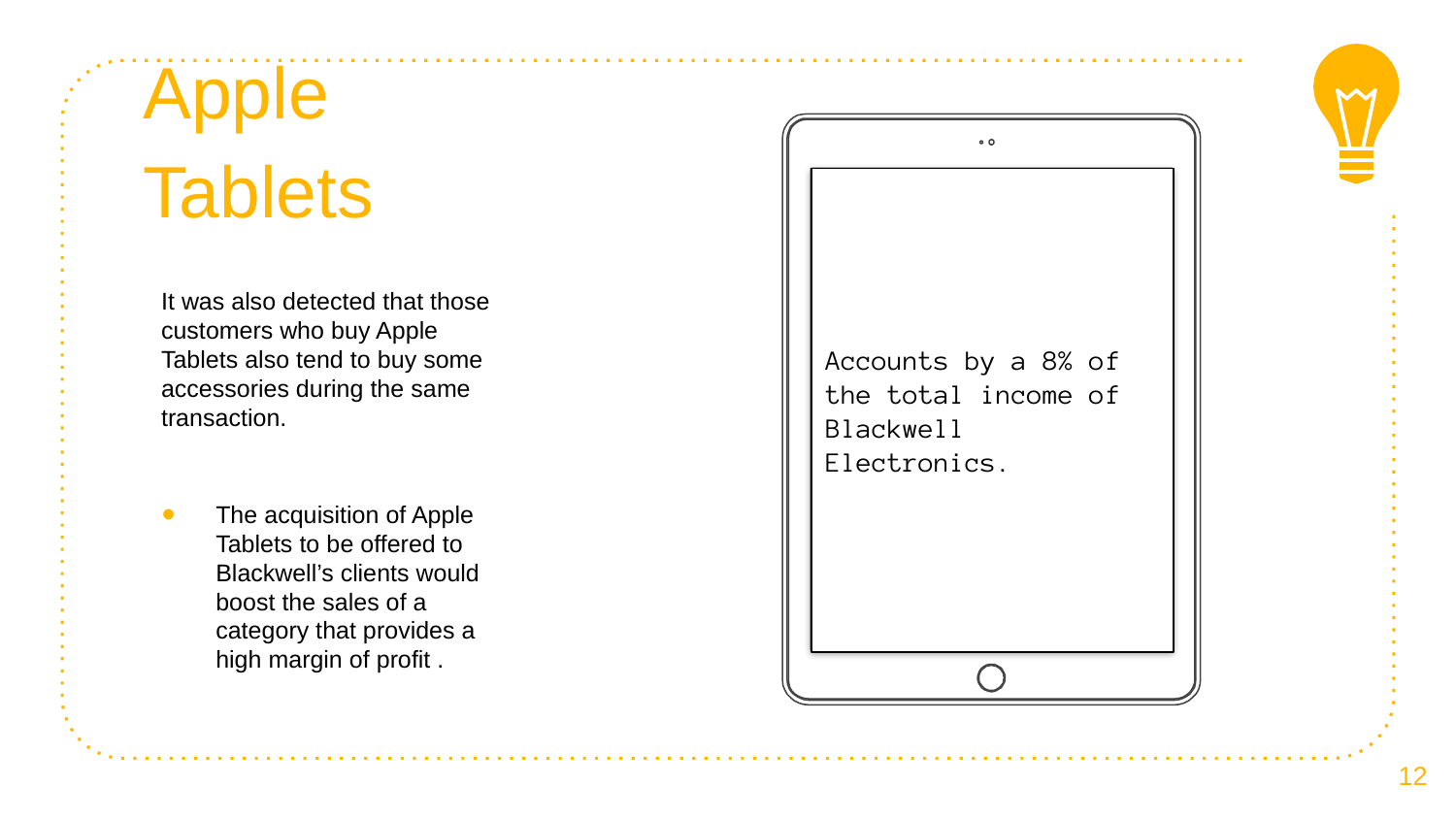

Apple
Tablets

It was also detected that those customers who buy Apple Tablets also tend to buy some accessories during the same transaction.

The acquisition of Apple Tablets to be offered to Blackwell’s clients would boost the sales of a category that provides a high margin of profit .

Accounts by a 8% of the total income of Blackwell Electronics.
12